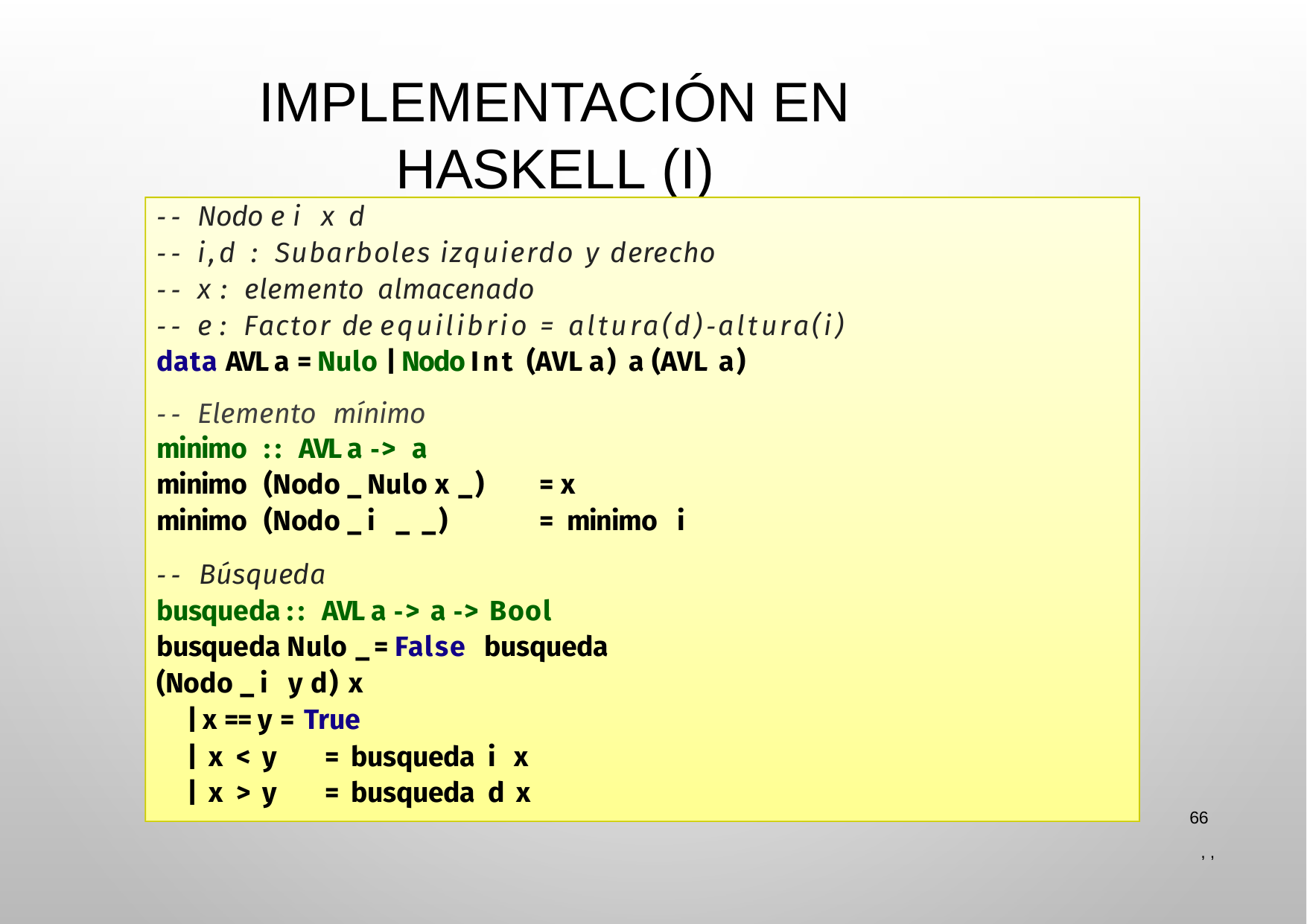

# Implementación en Haskell (I)
‐‐ Nodo e i x d
‐‐ i,d : Subarboles izquierdo y derecho
‐‐ x : elemento almacenado
‐‐ e : Factor de equilibrio = altura(d)‐altura(i)
data AVL a = Nulo | Nodo Int (AVL a) a (AVL a)
‐‐ Elemento mínimo

| minimo | :: AVL a ‐> a |  |  |
| --- | --- | --- | --- |
| minimo | (Nodo \_ Nulo x \_) | = x |  |
| minimo | (Nodo \_ i \_ \_) | = minimo | i |
‐‐ Búsqueda
busqueda :: AVL a ‐> a ‐> Bool  busqueda Nulo _ = False  busqueda (Nodo _ i y d) x
| x == y = True
|  x  < y
|  x  > y
=  busqueda  i x
=  busqueda  d x
66

 , ,